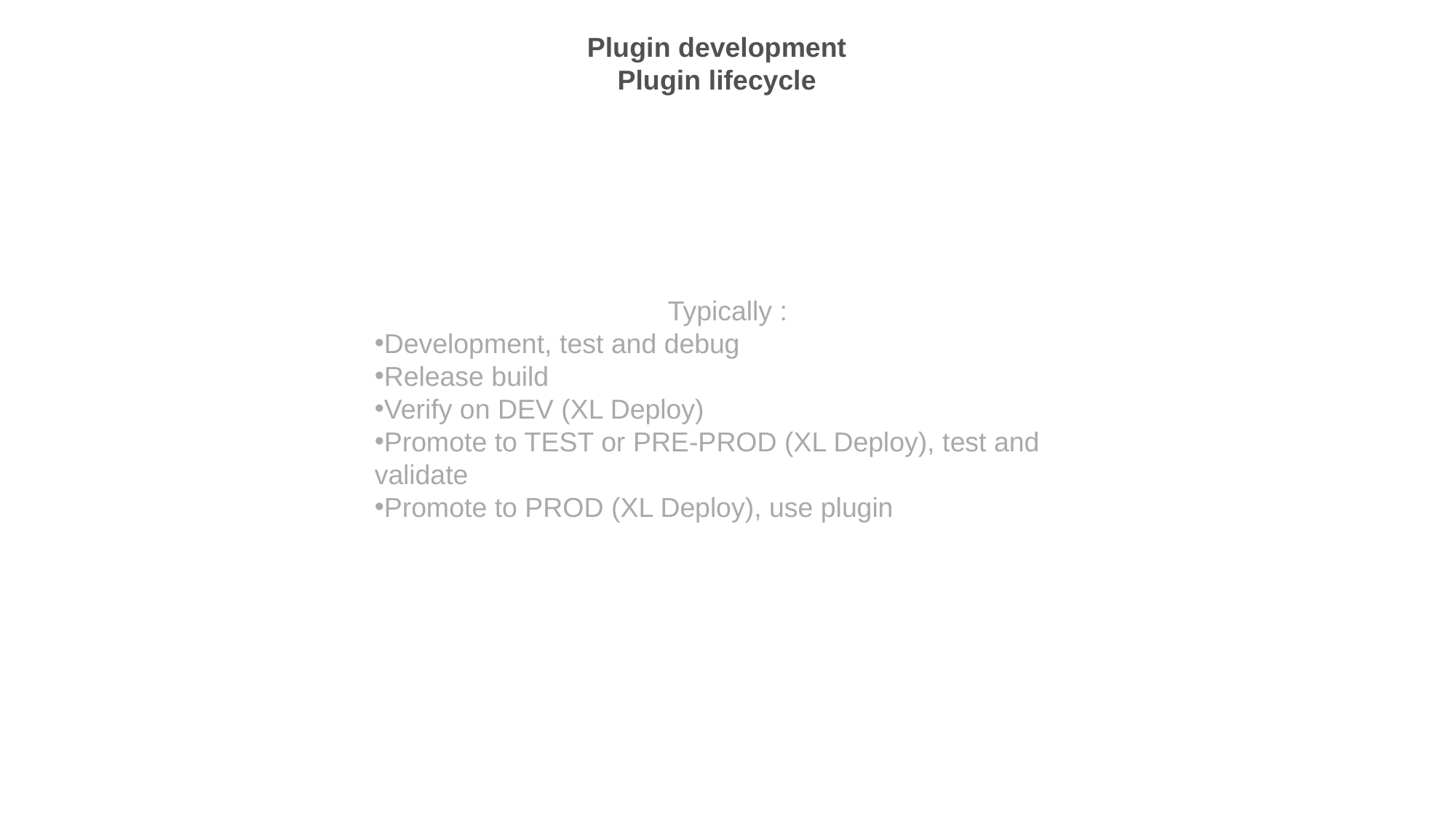

Plugin development
Plugin lifecycle
Typically :
Development, test and debug
Release build
Verify on DEV (XL Deploy)
Promote to TEST or PRE-PROD (XL Deploy), test and validate
Promote to PROD (XL Deploy), use plugin